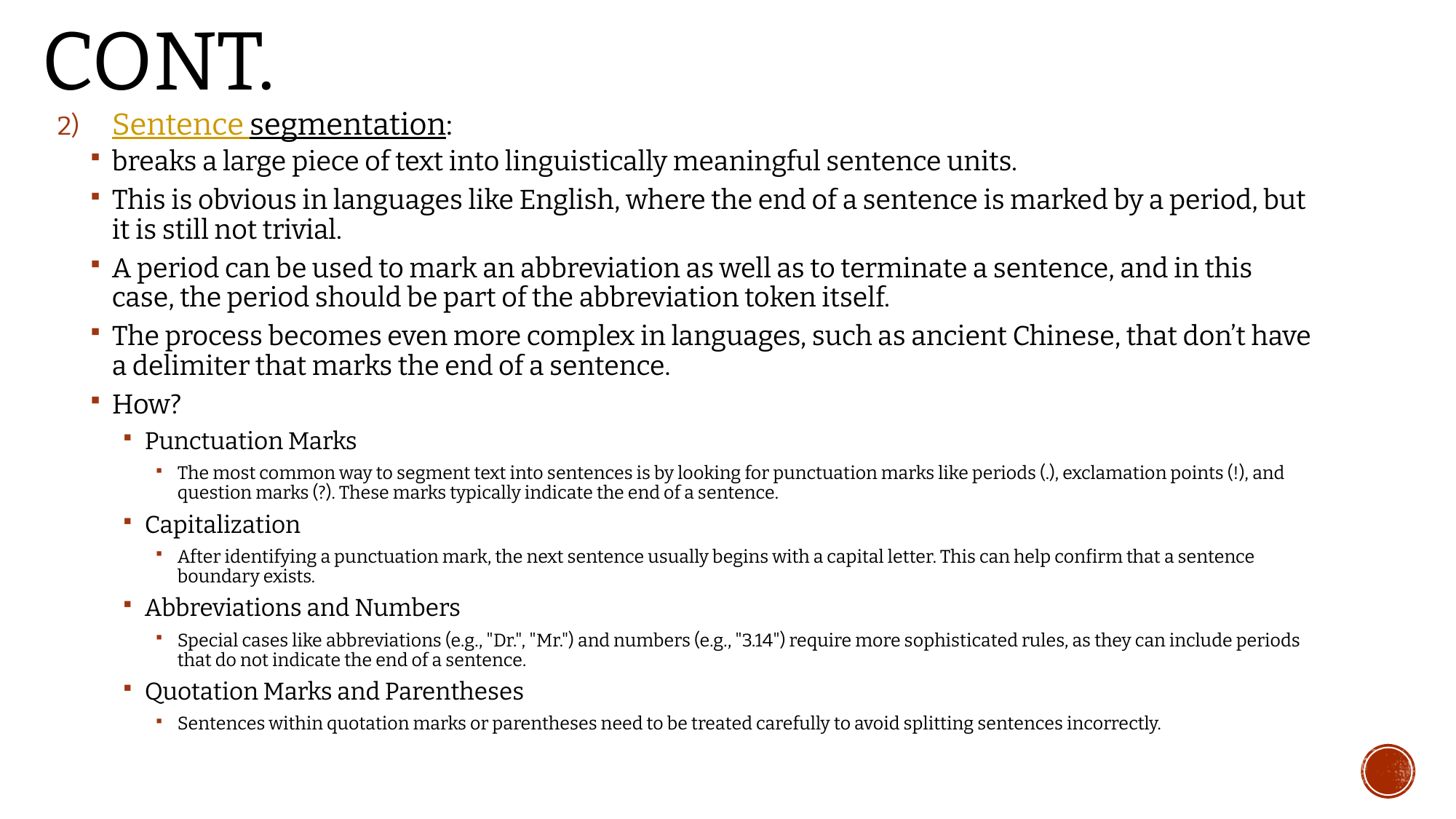

# Cont.
Sentence segmentation:
breaks a large piece of text into linguistically meaningful sentence units.
This is obvious in languages like English, where the end of a sentence is marked by a period, but it is still not trivial.
A period can be used to mark an abbreviation as well as to terminate a sentence, and in this case, the period should be part of the abbreviation token itself.
The process becomes even more complex in languages, such as ancient Chinese, that don’t have a delimiter that marks the end of a sentence.
How?
Punctuation Marks
The most common way to segment text into sentences is by looking for punctuation marks like periods (.), exclamation points (!), and question marks (?). These marks typically indicate the end of a sentence.
Capitalization
After identifying a punctuation mark, the next sentence usually begins with a capital letter. This can help confirm that a sentence boundary exists.
Abbreviations and Numbers
Special cases like abbreviations (e.g., "Dr.", "Mr.") and numbers (e.g., "3.14") require more sophisticated rules, as they can include periods that do not indicate the end of a sentence.
Quotation Marks and Parentheses
Sentences within quotation marks or parentheses need to be treated carefully to avoid splitting sentences incorrectly.